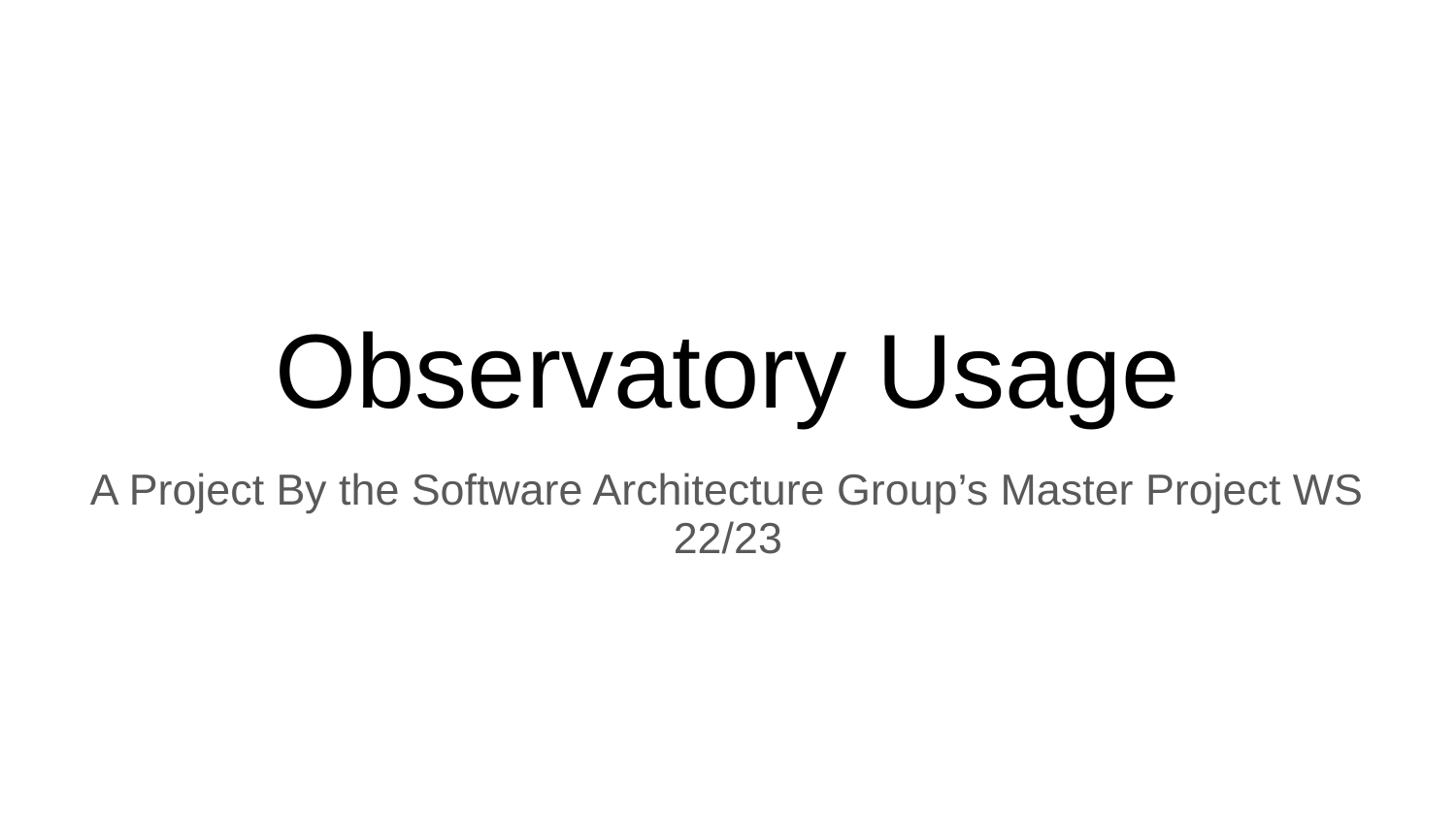

# Observatory Usage
A Project By the Software Architecture Group’s Master Project WS 22/23